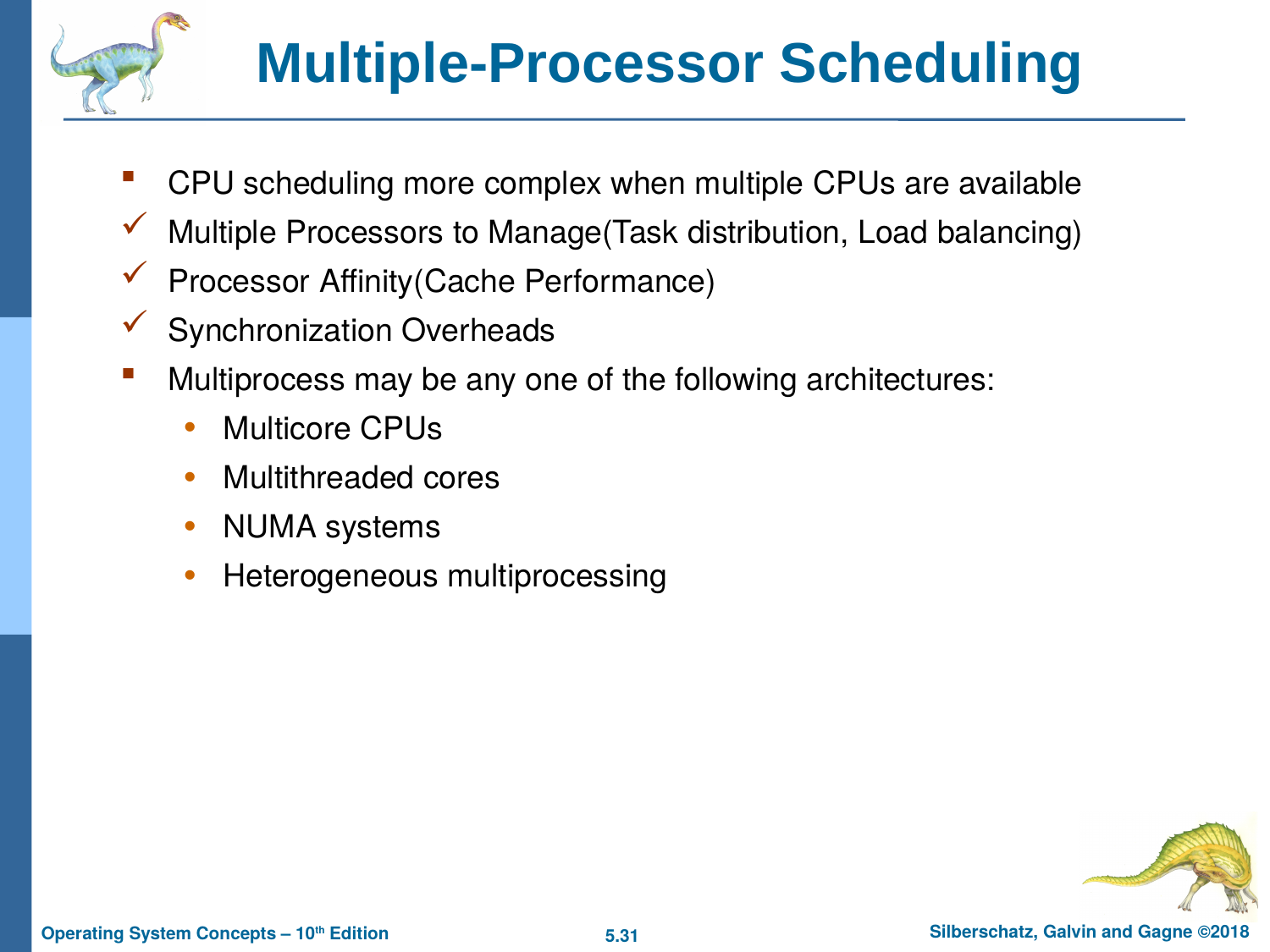

# Multiple-Processor Scheduling
CPU scheduling more complex when multiple CPUs are available
Multiple Processors to Manage(Task distribution, Load balancing)
Processor Affinity(Cache Performance)
Synchronization Overheads
Multiprocess may be any one of the following architectures:
Multicore CPUs
Multithreaded cores
NUMA systems
Heterogeneous multiprocessing